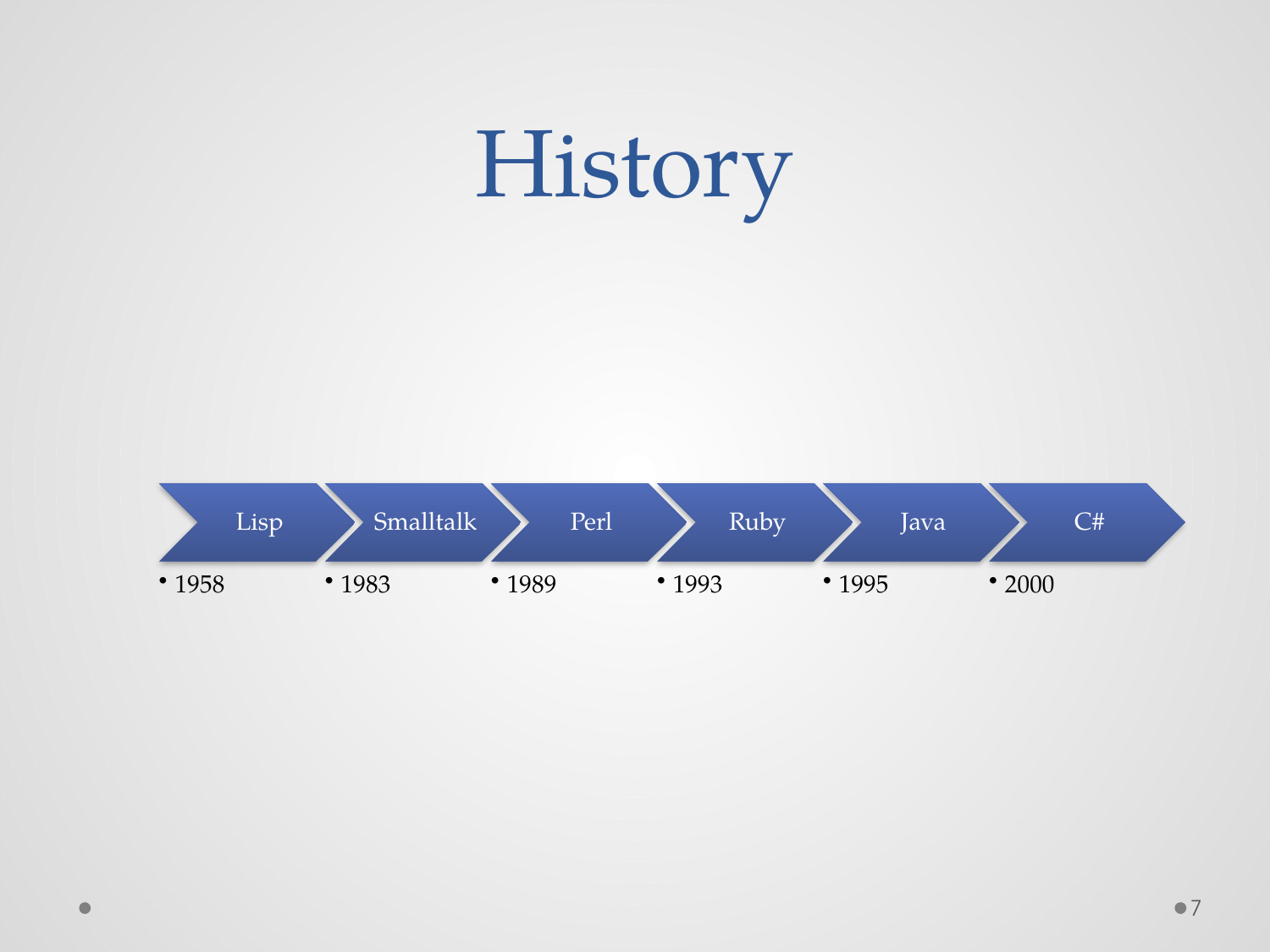

# History
Lisp
1958
Smalltalk
1983
Perl
1989
Ruby
1993
Java
1995
C#
2000
7